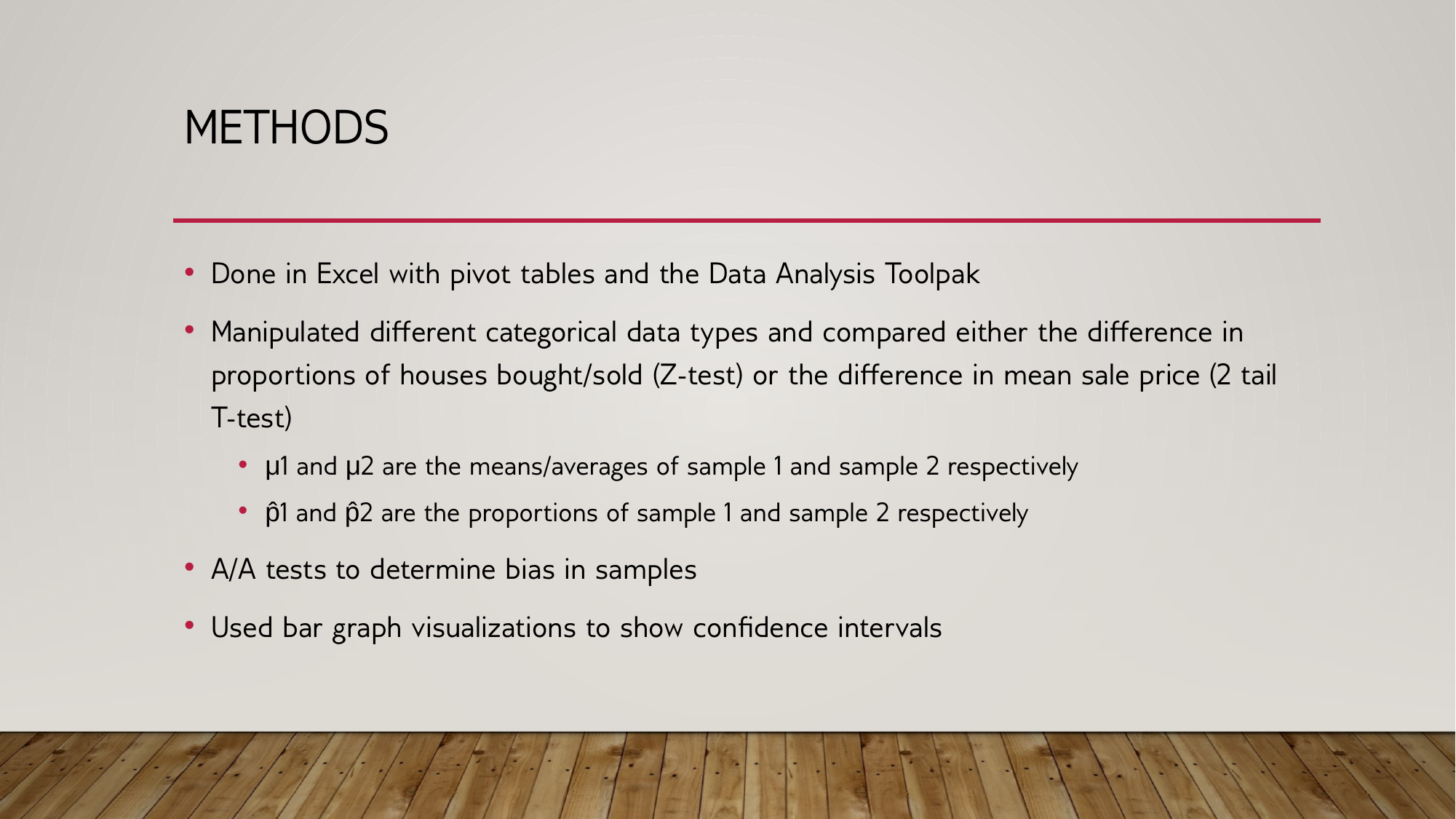

# Methods
Done in Excel with pivot tables and the Data Analysis Toolpak
Manipulated different categorical data types and compared either the difference in proportions of houses bought/sold (Z-test) or the difference in mean sale price (2 tail T-test)
μ1 and μ2 are the means/averages of sample 1 and sample 2 respectively
p̂1 and p̂2 are the proportions of sample 1 and sample 2 respectively
A/A tests to determine bias in samples
Used bar graph visualizations to show confidence intervals